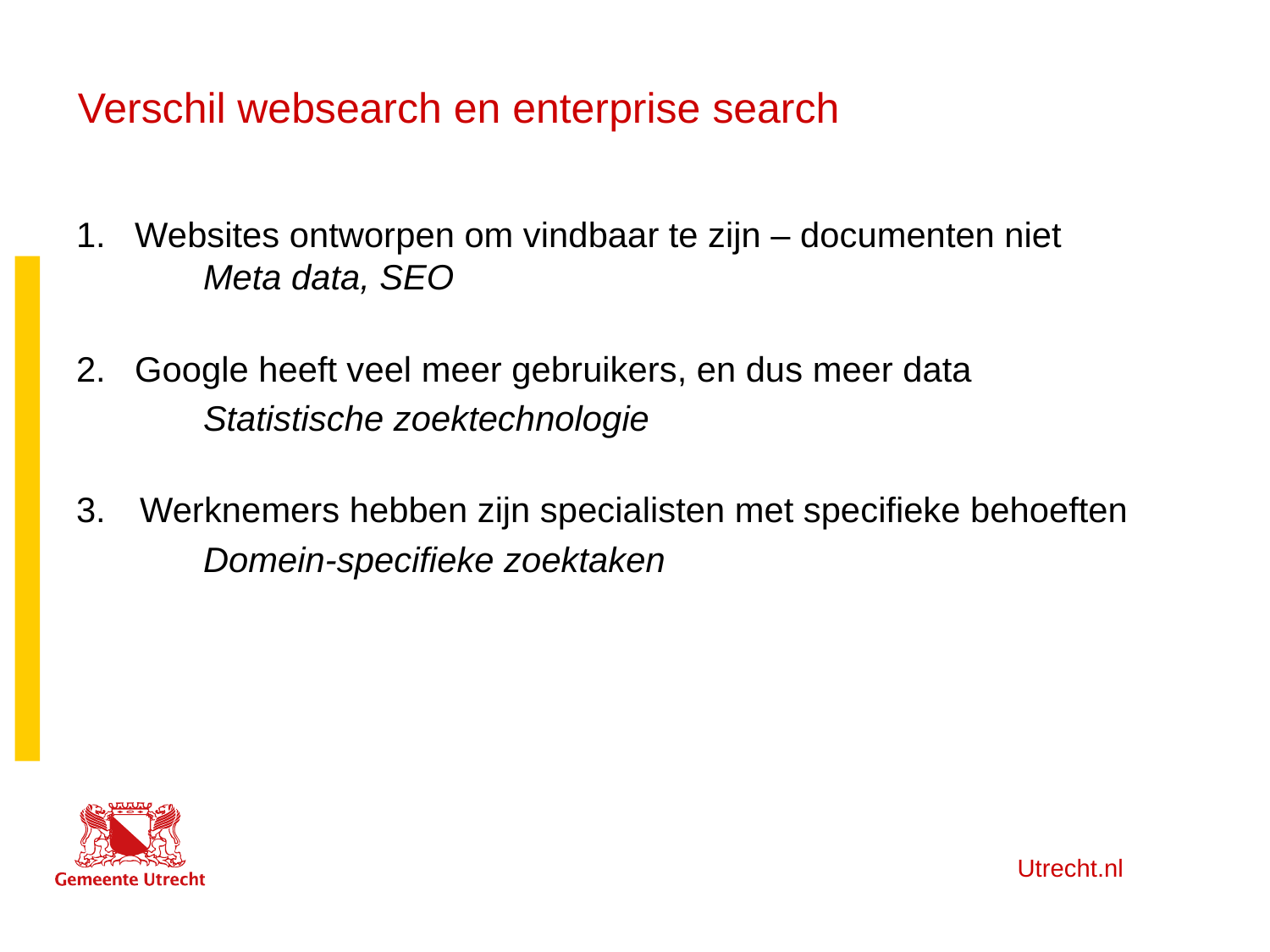

# Verschil websearch en enterprise search
1.   Websites ontworpen om vindbaar te zijn – documenten niet
	Meta data, SEO
2.   Google heeft veel meer gebruikers, en dus meer data
	Statistische zoektechnologie
Werknemers hebben zijn specialisten met specifieke behoeften
	Domein-specifieke zoektaken